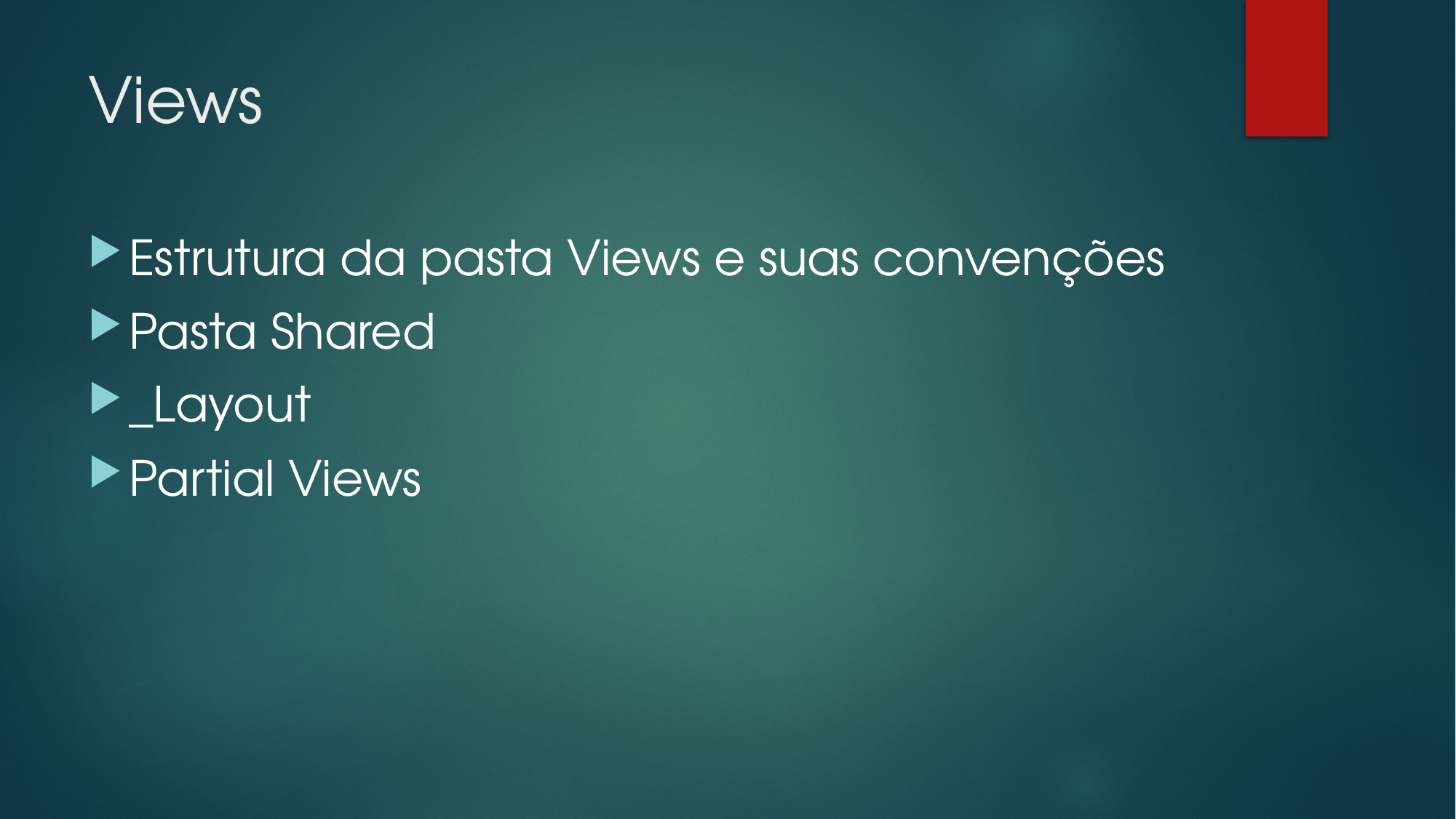

# Views
Estrutura da pasta Views e suas convenções
Pasta Shared
_Layout
Partial Views